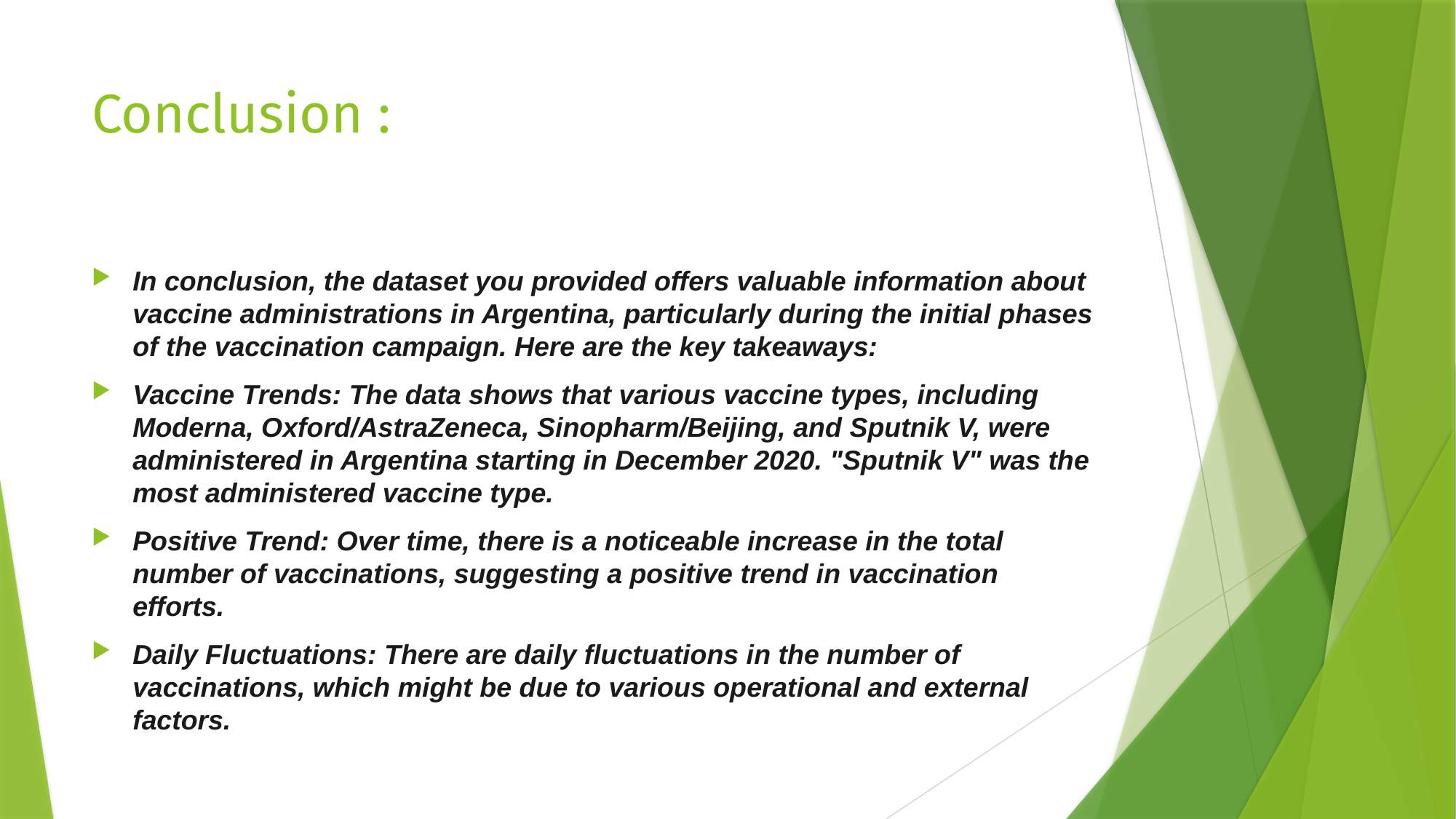

# Conclusion :
In conclusion, the dataset you provided offers valuable information about vaccine administrations in Argentina, particularly during the initial phases of the vaccination campaign. Here are the key takeaways:
Vaccine Trends: The data shows that various vaccine types, including Moderna, Oxford/AstraZeneca, Sinopharm/Beijing, and Sputnik V, were administered in Argentina starting in December 2020. "Sputnik V" was the most administered vaccine type.
Positive Trend: Over time, there is a noticeable increase in the total number of vaccinations, suggesting a positive trend in vaccination efforts.
Daily Fluctuations: There are daily fluctuations in the number of vaccinations, which might be due to various operational and external factors.